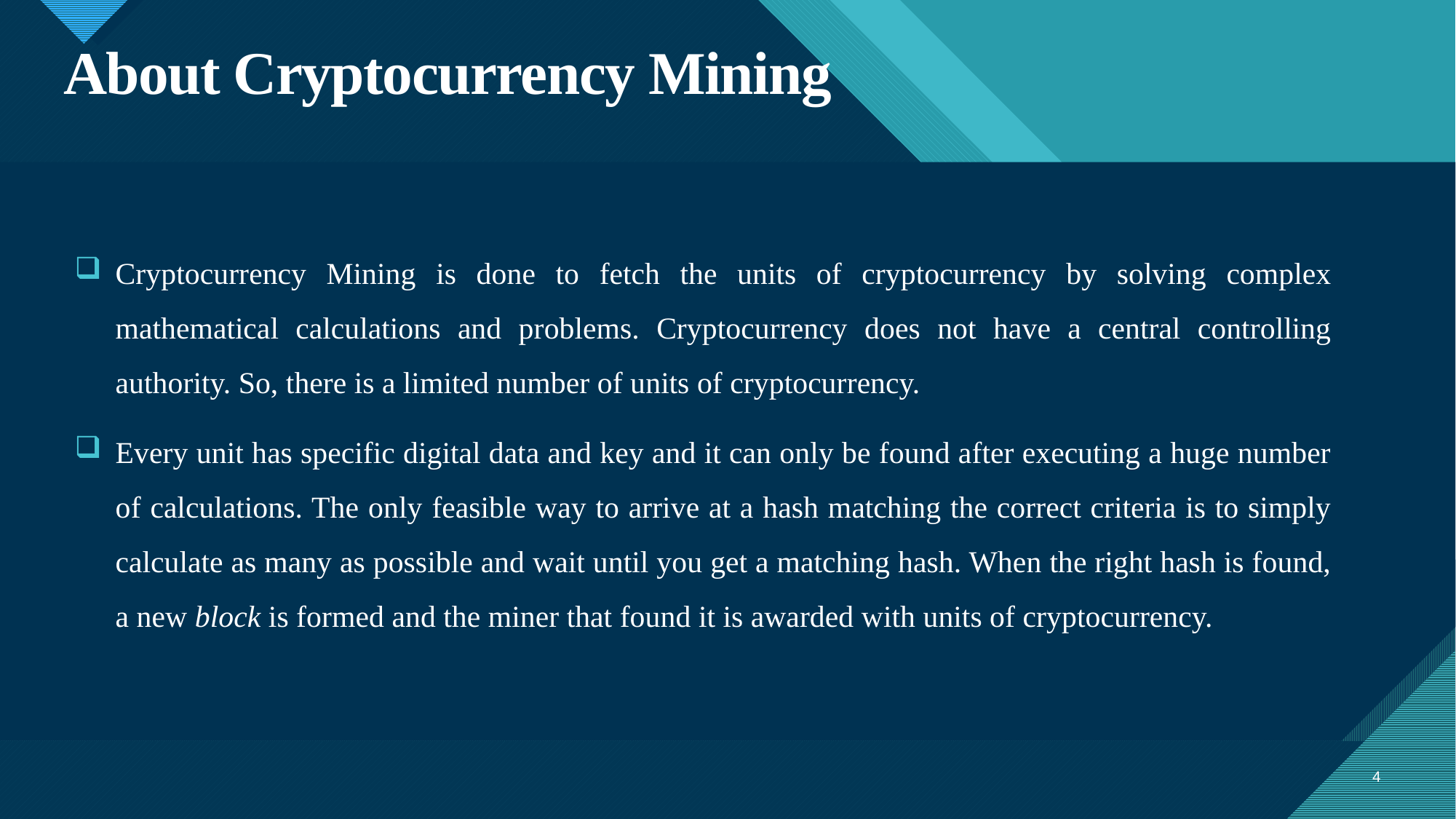

# About Cryptocurrency Mining
Cryptocurrency Mining is done to fetch the units of cryptocurrency by solving complex mathematical calculations and problems. Cryptocurrency does not have a central controlling authority. So, there is a limited number of units of cryptocurrency.
Every unit has specific digital data and key and it can only be found after executing a huge number of calculations. The only feasible way to arrive at a hash matching the correct criteria is to simply calculate as many as possible and wait until you get a matching hash. When the right hash is found, a new block is formed and the miner that found it is awarded with units of cryptocurrency.
4